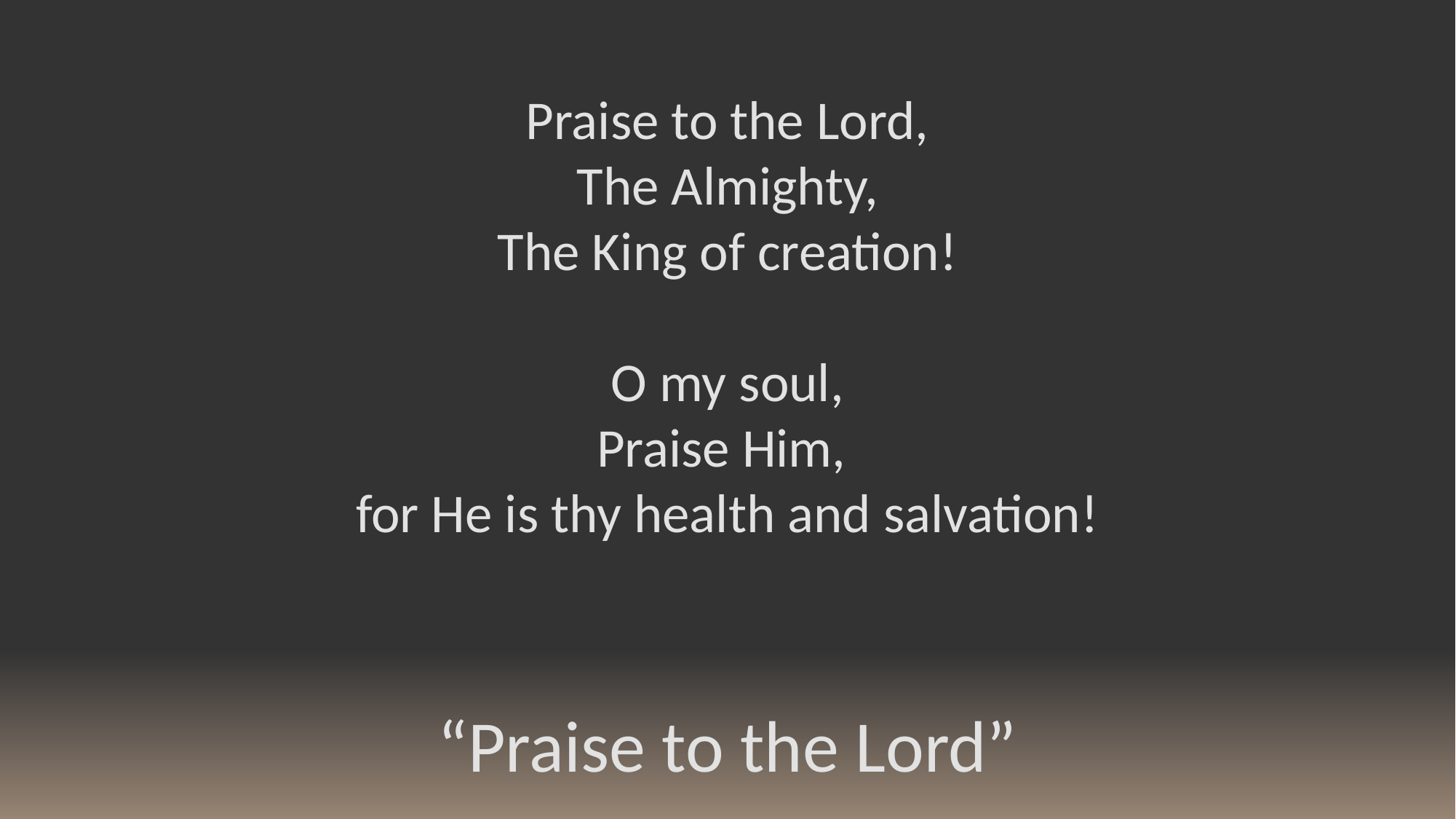

Praise to the Lord,
The Almighty,
The King of creation!

O my soul,
Praise Him,
for He is thy health and salvation!

“Praise to the Lord”